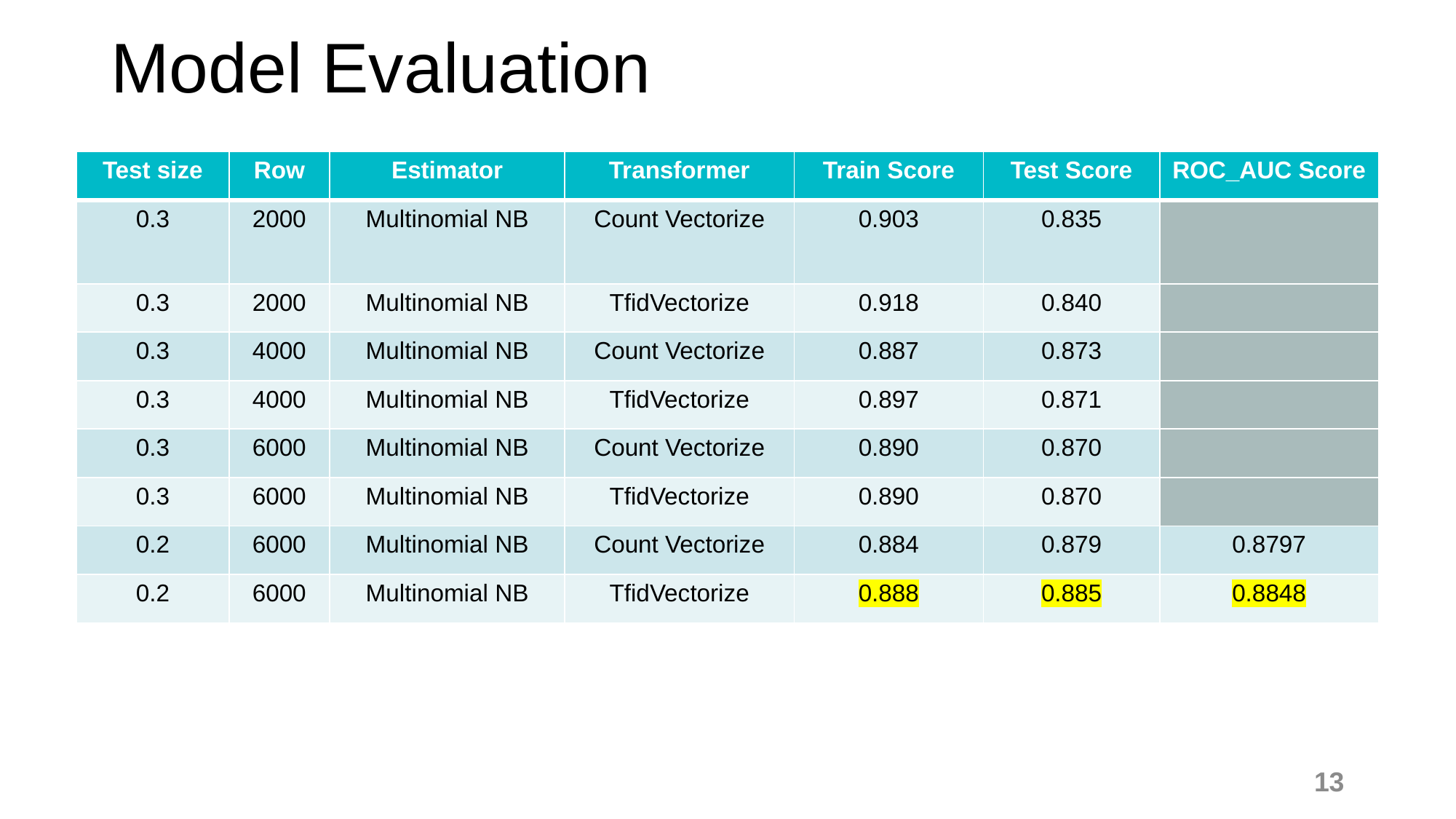

# Model Evaluation
| Test size | Row | Estimator | Transformer | Train Score | Test Score | ROC\_AUC Score |
| --- | --- | --- | --- | --- | --- | --- |
| 0.3 | 2000 | Multinomial NB | Count Vectorize | 0.903 | 0.835 |  |
| 0.3 | 2000 | Multinomial NB | TfidVectorize | 0.918 | 0.840 |  |
| 0.3 | 4000 | Multinomial NB | Count Vectorize | 0.887 | 0.873 |  |
| 0.3 | 4000 | Multinomial NB | TfidVectorize | 0.897 | 0.871 |  |
| 0.3 | 6000 | Multinomial NB | Count Vectorize | 0.890 | 0.870 |  |
| 0.3 | 6000 | Multinomial NB | TfidVectorize | 0.890 | 0.870 |  |
| 0.2 | 6000 | Multinomial NB | Count Vectorize | 0.884 | 0.879 | 0.8797 |
| 0.2 | 6000 | Multinomial NB | TfidVectorize | 0.888 | 0.885 | 0.8848 |
13